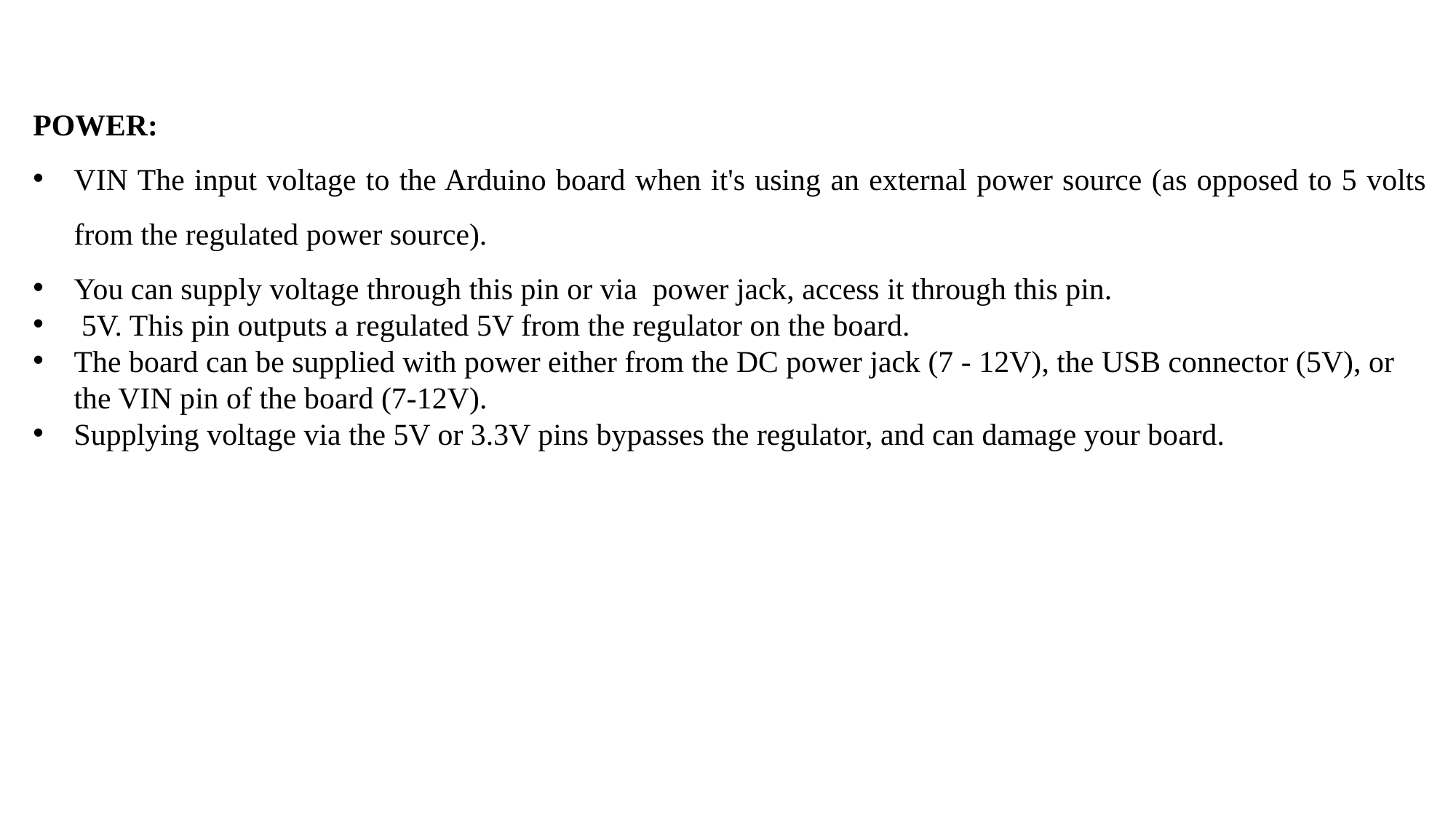

POWER:
VIN The input voltage to the Arduino board when it's using an external power source (as opposed to 5 volts from the regulated power source).
You can supply voltage through this pin or via  power jack, access it through this pin.
 5V. This pin outputs a regulated 5V from the regulator on the board.
The board can be supplied with power either from the DC power jack (7 - 12V), the USB connector (5V), or the VIN pin of the board (7-12V).
Supplying voltage via the 5V or 3.3V pins bypasses the regulator, and can damage your board.